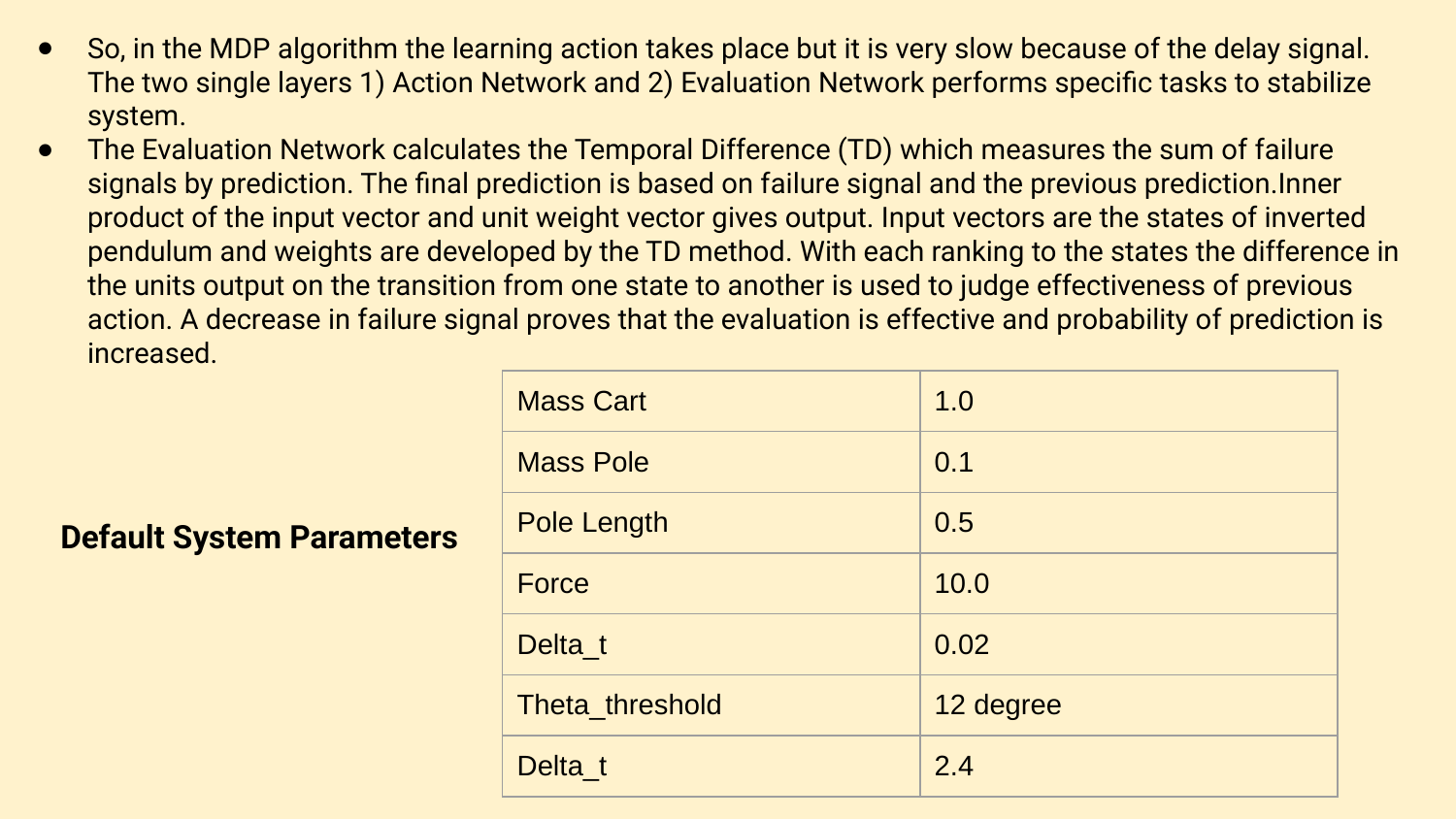

So, in the MDP algorithm the learning action takes place but it is very slow because of the delay signal. The two single layers 1) Action Network and 2) Evaluation Network performs specific tasks to stabilize system.
The Evaluation Network calculates the Temporal Difference (TD) which measures the sum of failure signals by prediction. The final prediction is based on failure signal and the previous prediction.Inner product of the input vector and unit weight vector gives output. Input vectors are the states of inverted pendulum and weights are developed by the TD method. With each ranking to the states the difference in the units output on the transition from one state to another is used to judge effectiveness of previous action. A decrease in failure signal proves that the evaluation is effective and probability of prediction is increased.
| Mass Cart | 1.0 |
| --- | --- |
| Mass Pole | 0.1 |
| Pole Length | 0.5 |
| Force | 10.0 |
| Delta\_t | 0.02 |
| Theta\_threshold | 12 degree |
| Delta\_t | 2.4 |
Default System Parameters